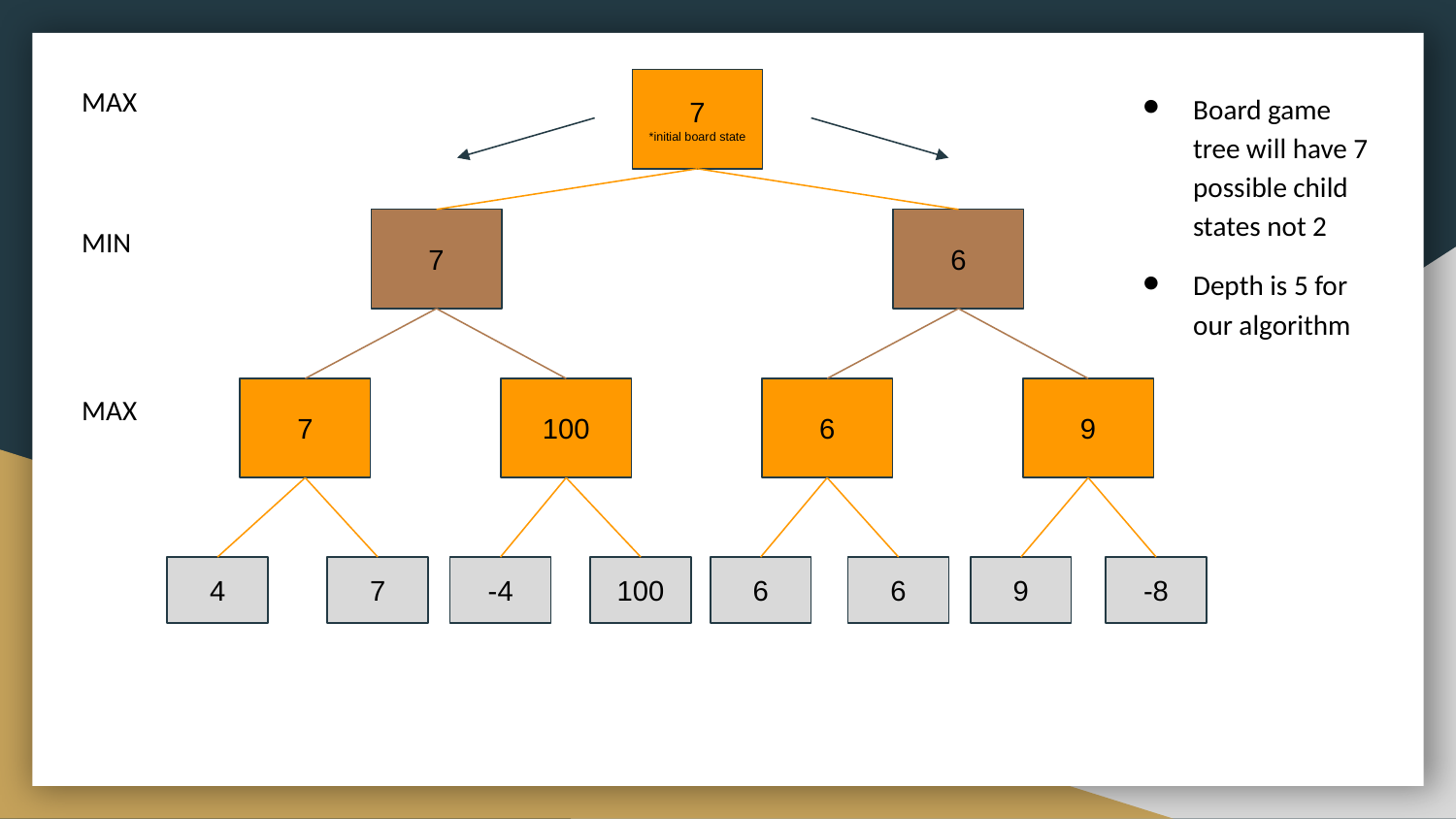

MAX
7
*initial board state
Board game tree will have 7 possible child states not 2
Depth is 5 for our algorithm
MIN
7
6
MAX
7
100
6
9
4
7
-4
100
6
6
9
-8